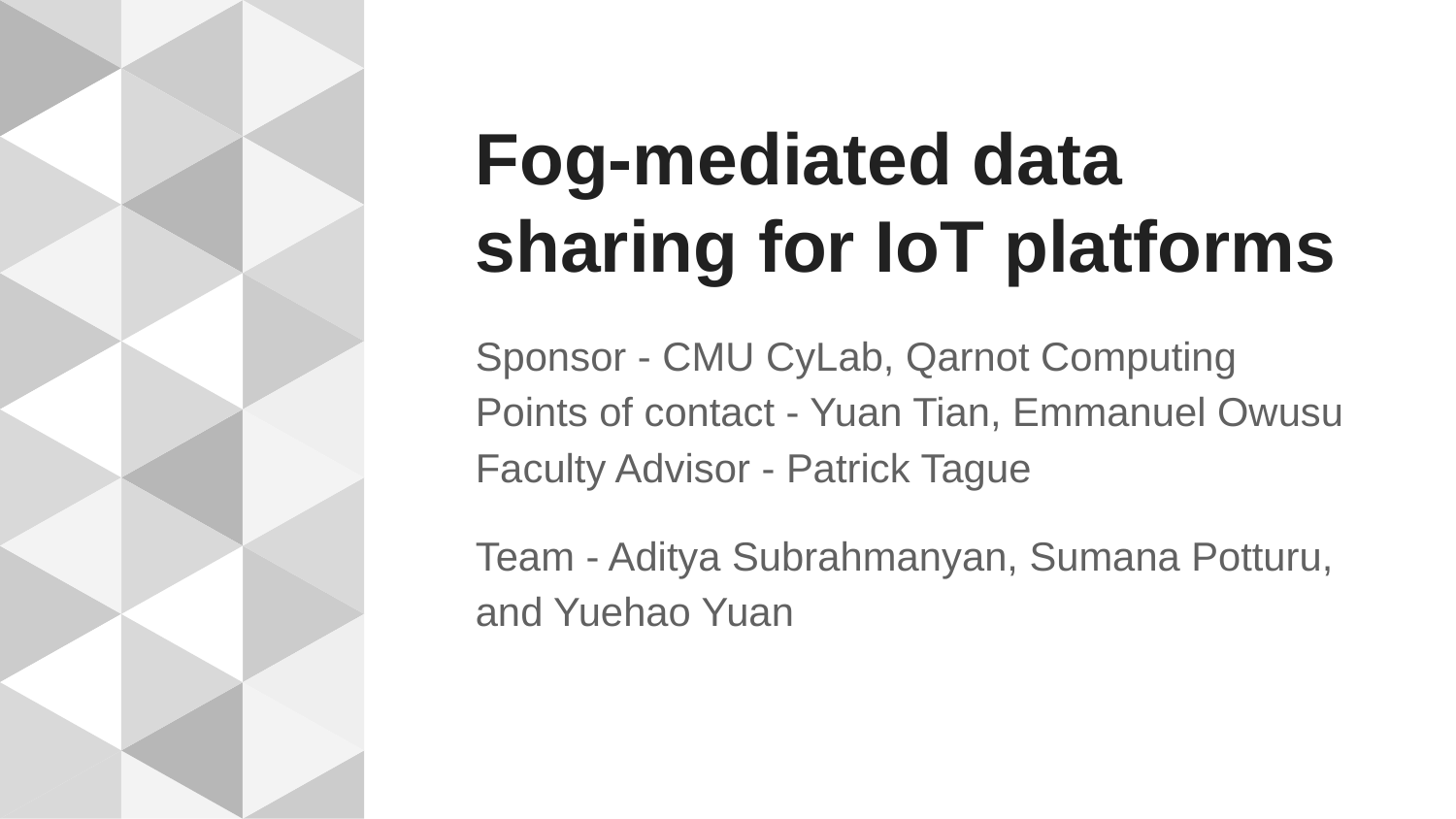

# Fog-mediated data sharing for IoT platforms
Sponsor - CMU CyLab, Qarnot Computing
Points of contact - Yuan Tian, Emmanuel Owusu
Faculty Advisor - Patrick Tague
Team - Aditya Subrahmanyan, Sumana Potturu,  and Yuehao Yuan